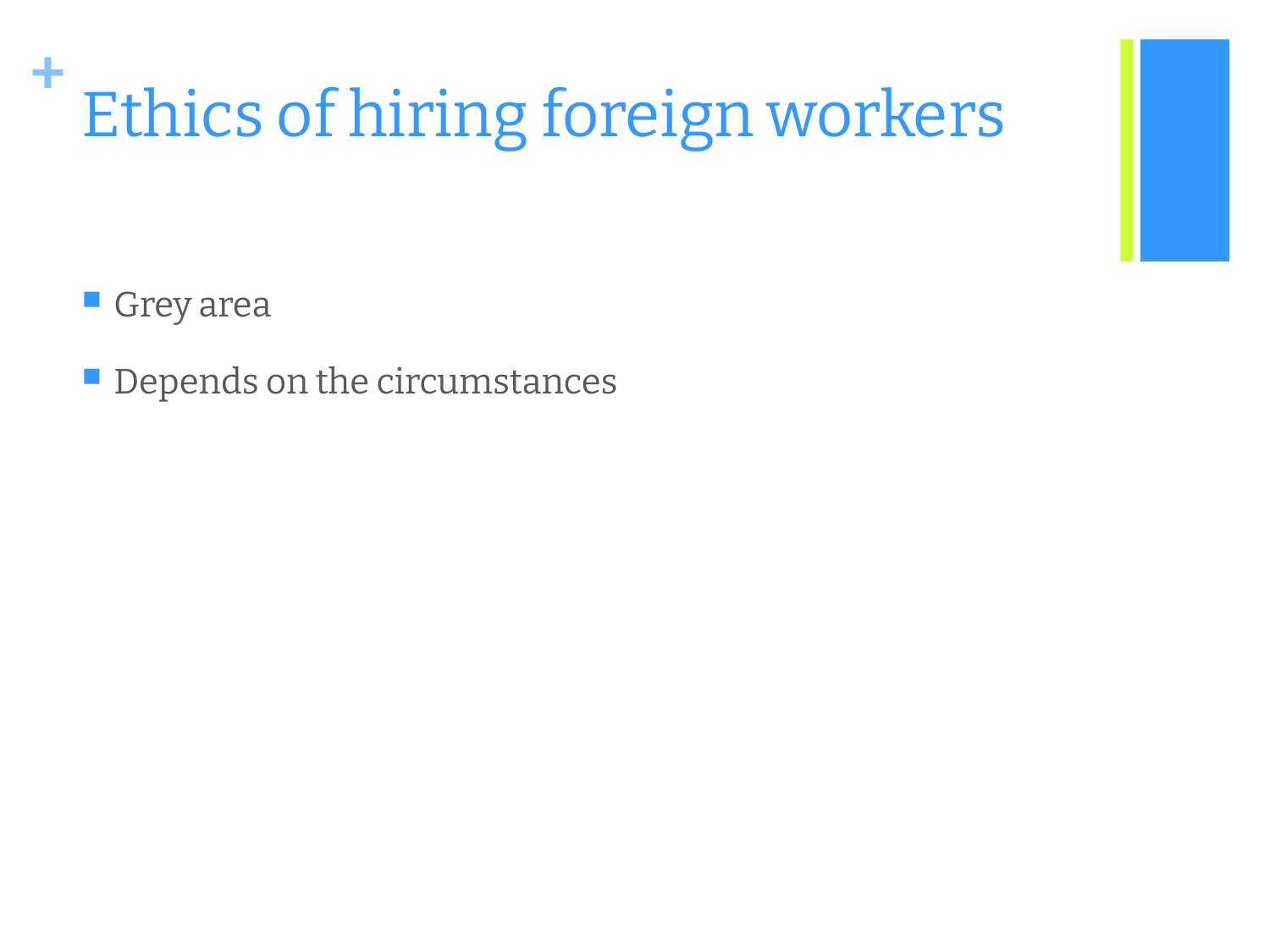

# Ethics of hiring foreign workers
Grey area
Depends on the circumstances